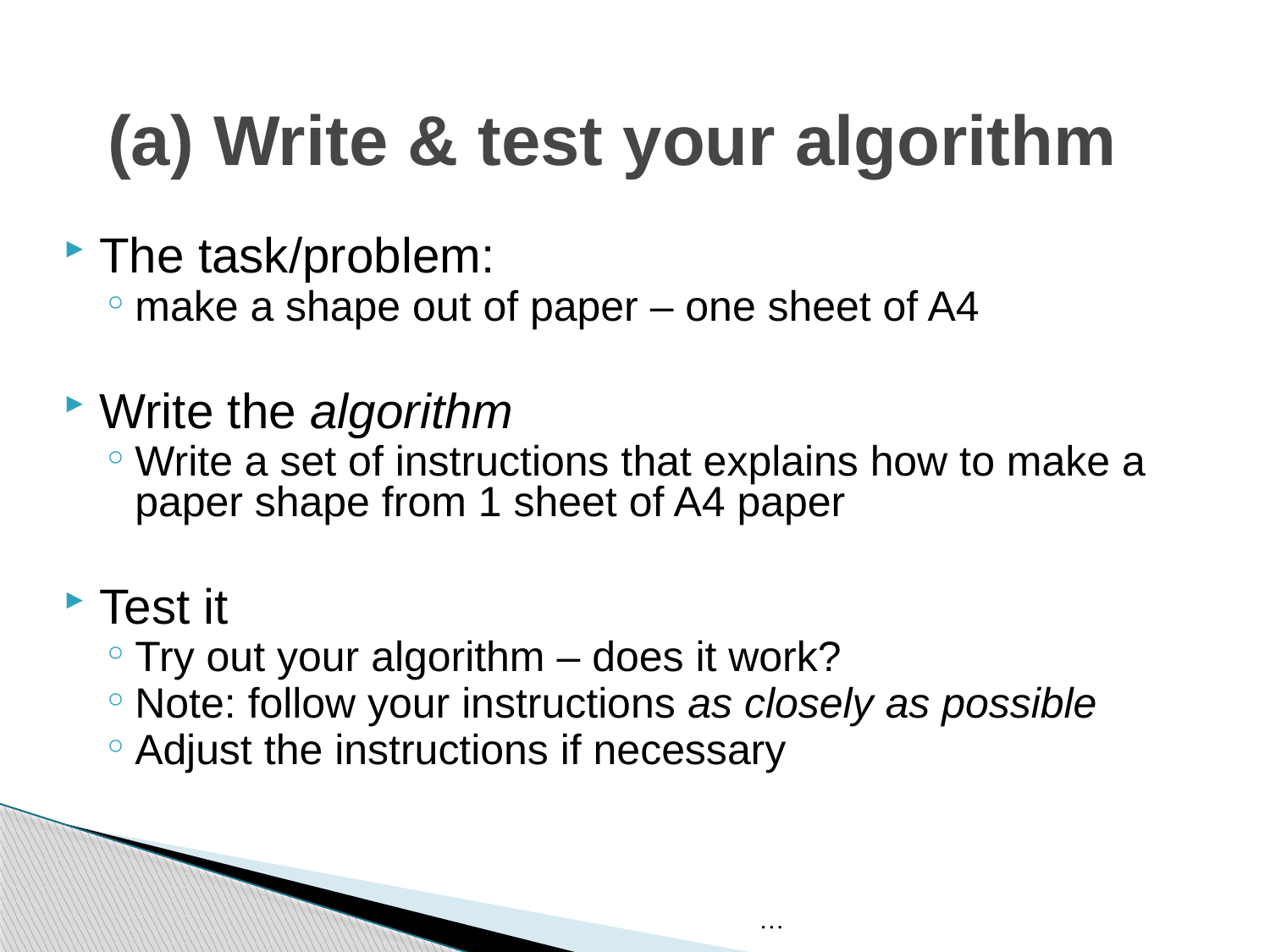

# (a) Write & test your algorithm
The task/problem:
make a shape out of paper – one sheet of A4

Write the algorithm
Write a set of instructions that explains how to make a paper shape from 1 sheet of A4 paper

Test it
Try out your algorithm – does it work?
Note: follow your instructions as closely as possible
Adjust the instructions if necessary
…